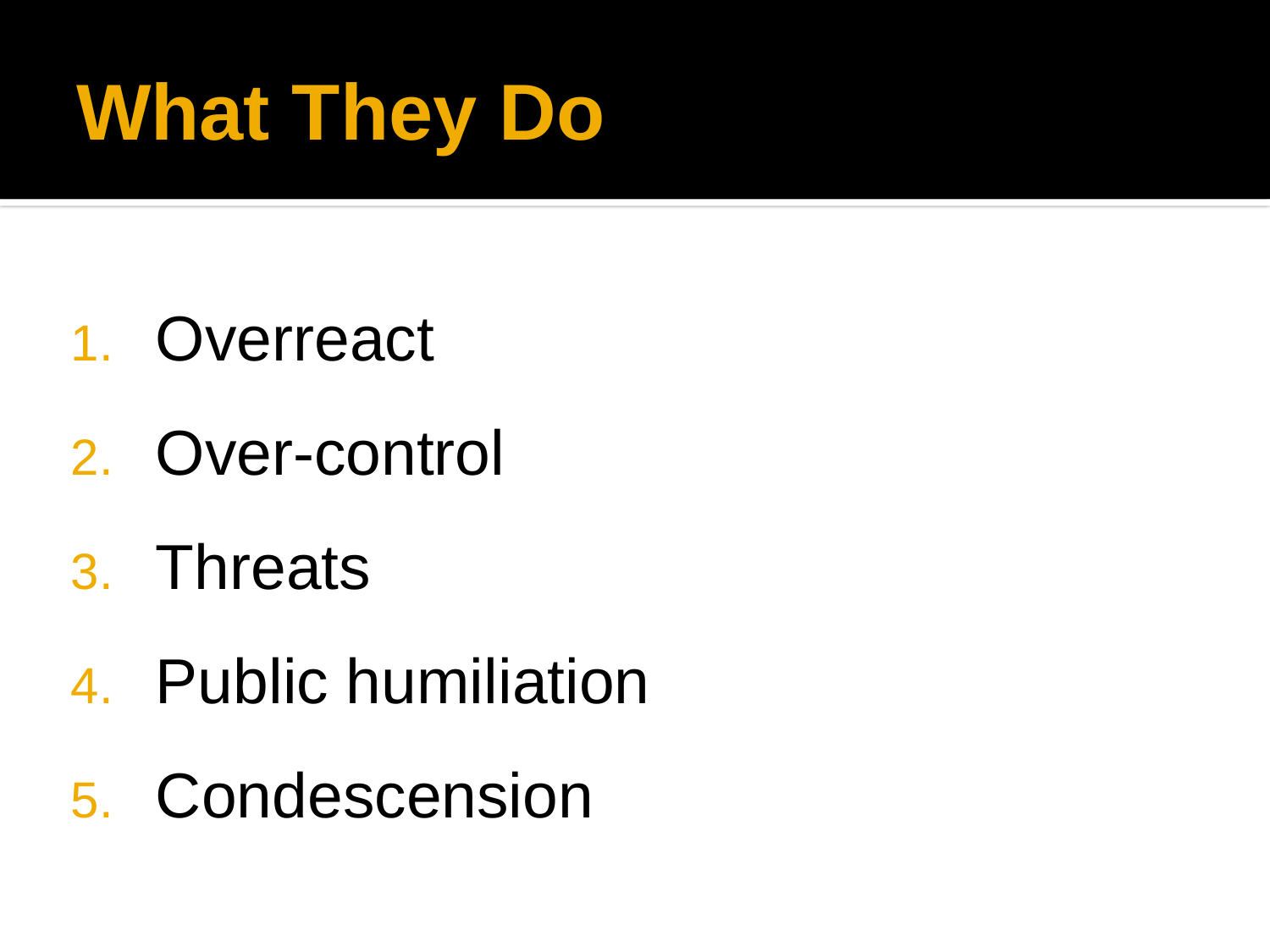

# What They Do
Overreact
Over-control
Threats
Public humiliation
Condescension